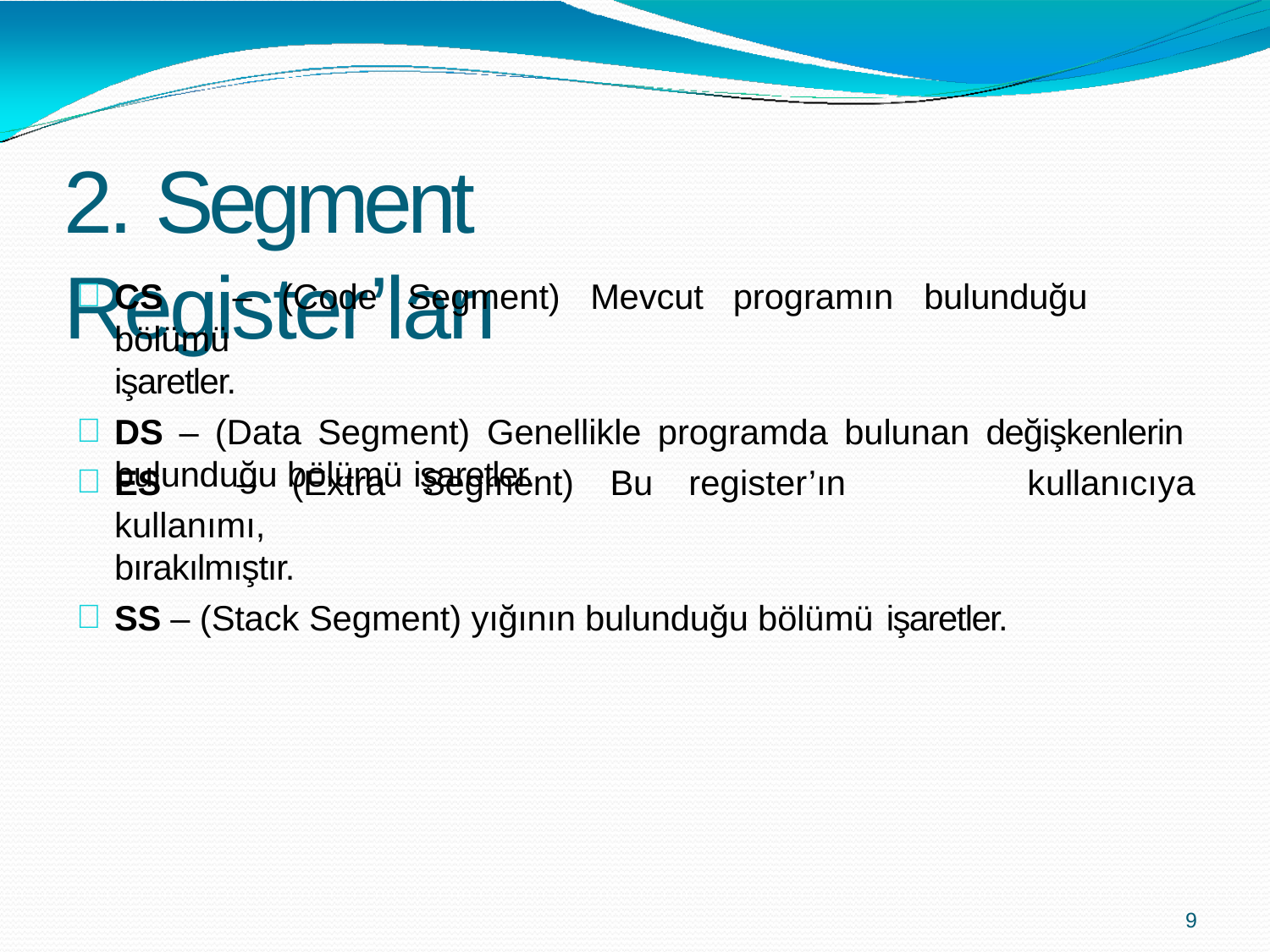

# 2. Segment Register’ları
CS	–	(Code	Segment)	Mevcut	programın	bulunduğu	bölümü
işaretler.
DS – (Data Segment) Genellikle programda bulunan değişkenlerin
bulunduğu bölümü işaretler.
ES	–	(Extra	Segment)	Bu	register’ın	kullanımı,
bırakılmıştır.
SS – (Stack Segment) yığının bulunduğu bölümü işaretler.
kullanıcıya
9